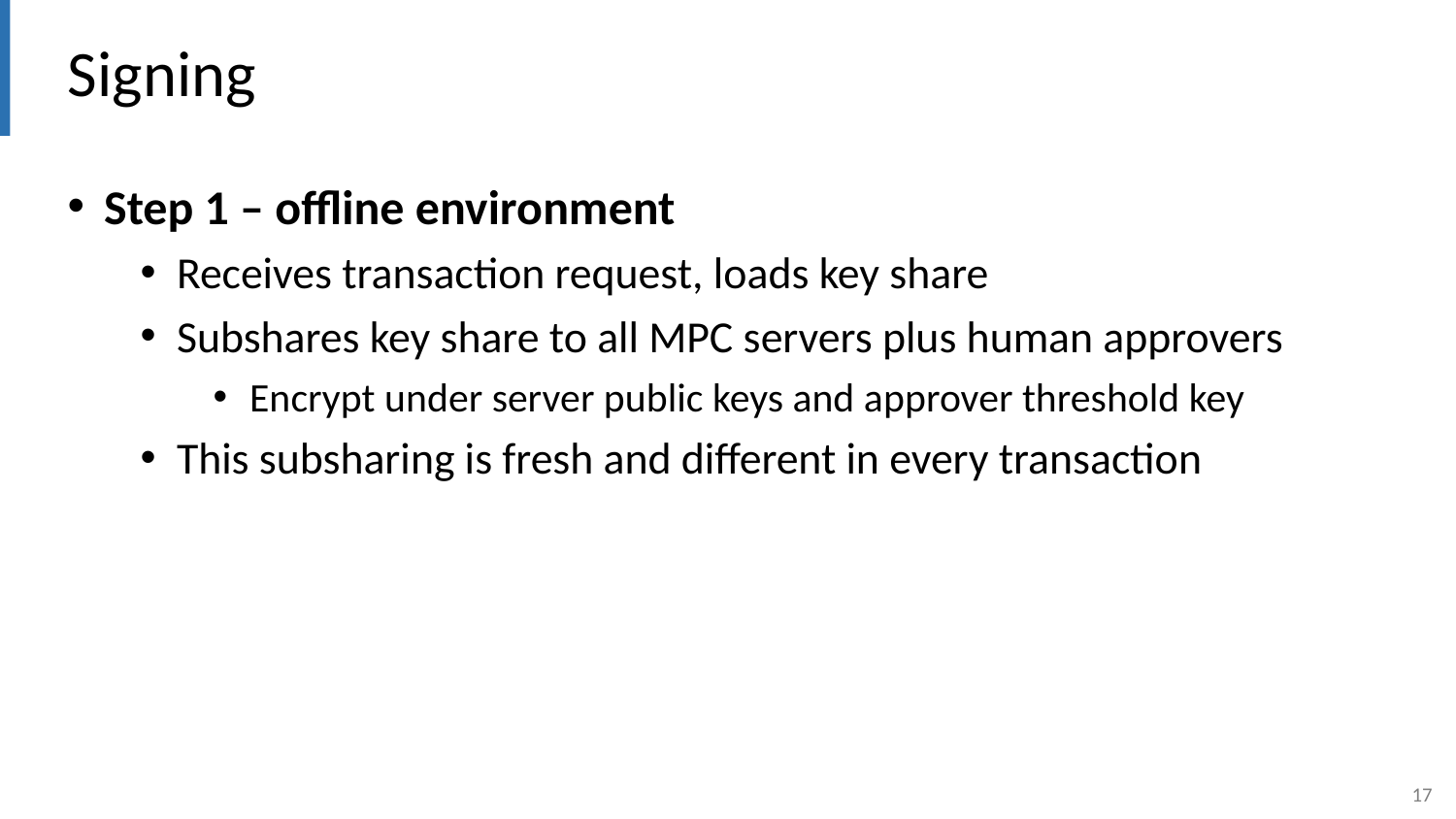

# Signing
Step 1 – offline environment
Receives transaction request, loads key share
Subshares key share to all MPC servers plus human approvers
Encrypt under server public keys and approver threshold key
This subsharing is fresh and different in every transaction
17